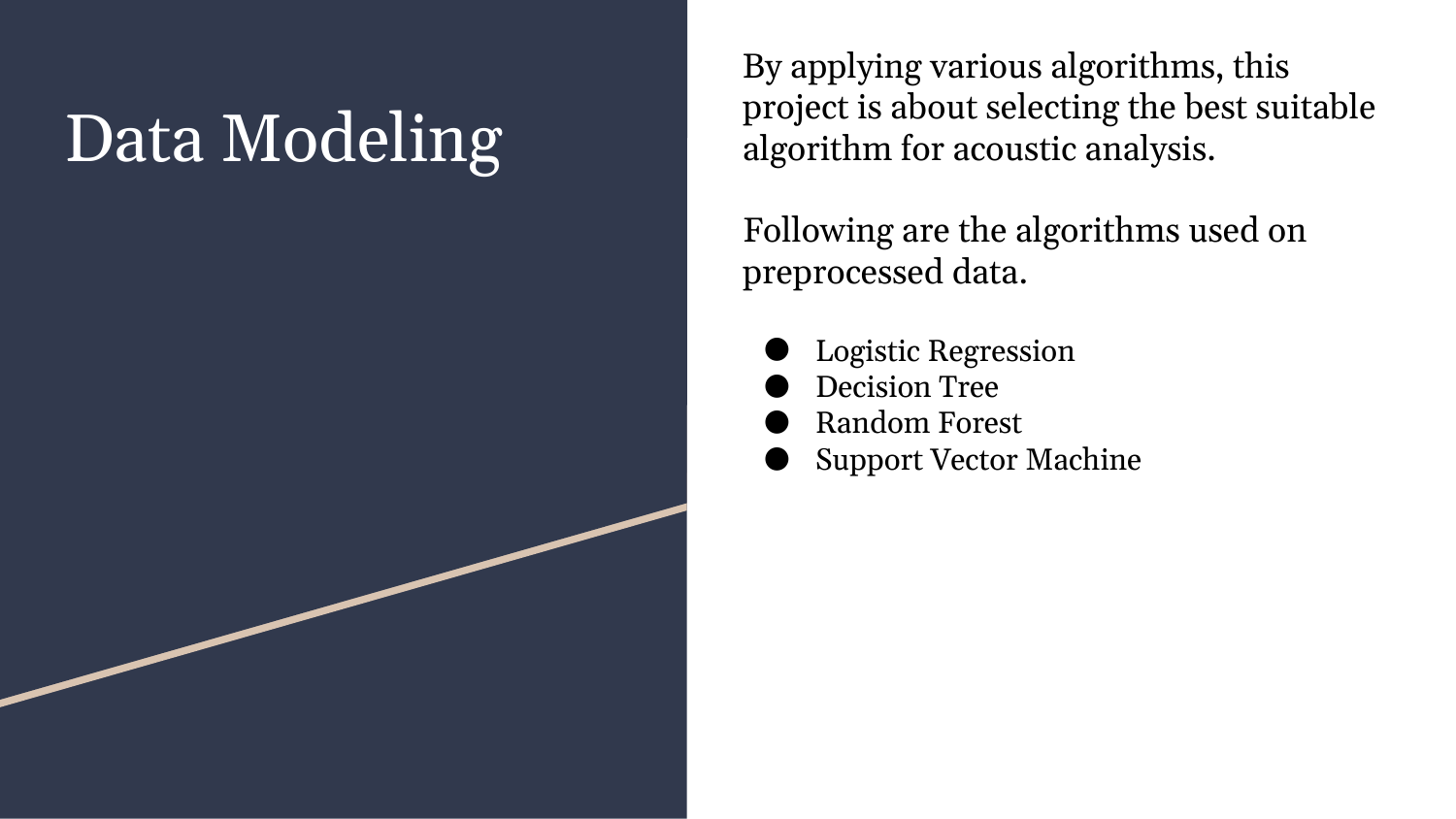

By applying various algorithms, this project is about selecting the best suitable algorithm for acoustic analysis.

Following are the algorithms used on preprocessed data.

Logistic Regression
Decision Tree
Random Forest
Support Vector Machine

# Data Modeling